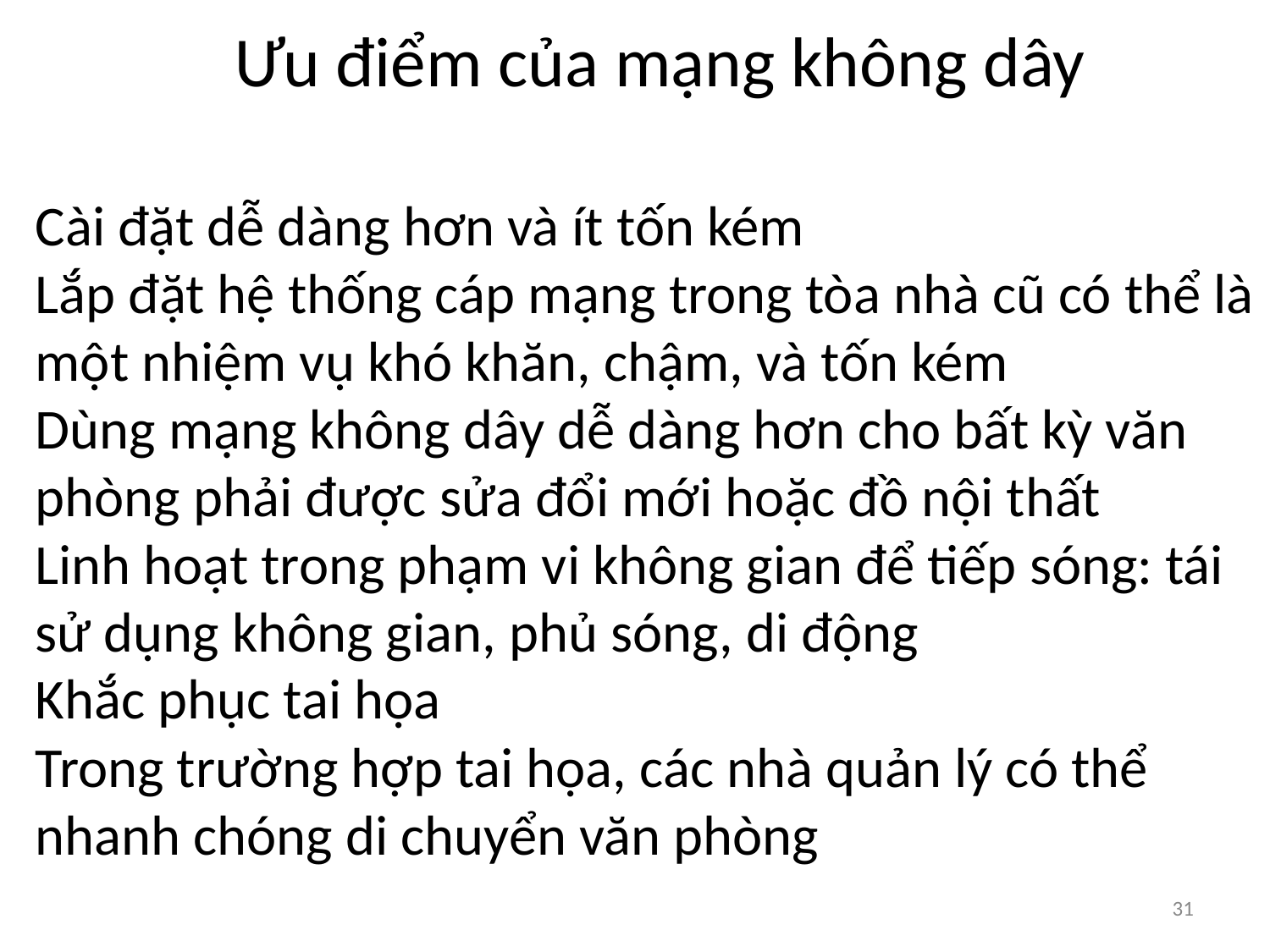

# Ưu điểm của mạng không dây
Cài đặt dễ dàng hơn và ít tốn kém
Lắp đặt hệ thống cáp mạng trong tòa nhà cũ có thể là một nhiệm vụ khó khăn, chậm, và tốn kém
Dùng mạng không dây dễ dàng hơn cho bất kỳ văn phòng phải được sửa đổi mới hoặc đồ nội thất
Linh hoạt trong phạm vi không gian để tiếp sóng: tái sử dụng không gian, phủ sóng, di động
Khắc phục tai họa
Trong trường hợp tai họa, các nhà quản lý có thể nhanh chóng di chuyển văn phòng
31